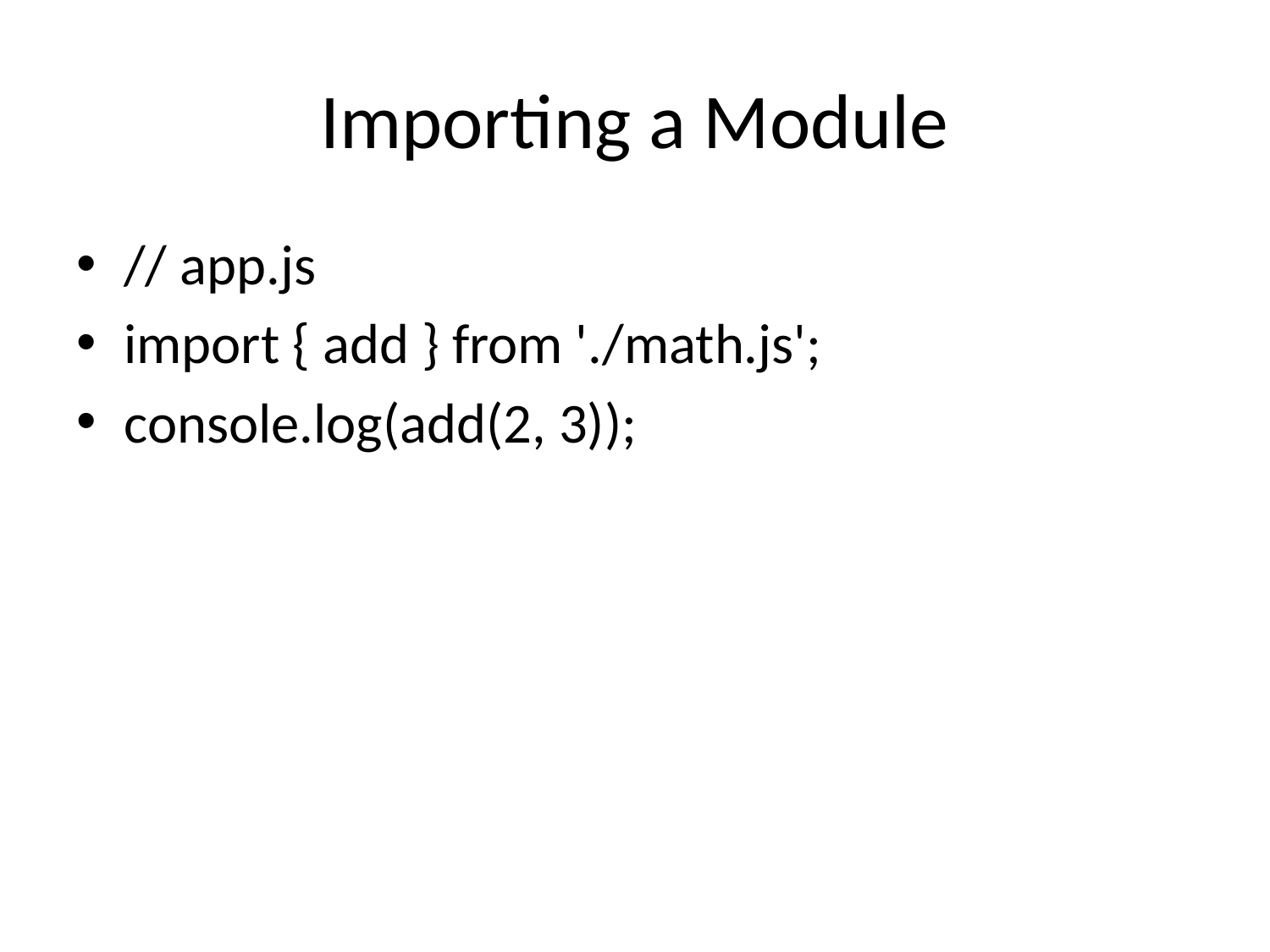

# Importing a Module
// app.js
import { add } from './math.js';
console.log(add(2, 3));